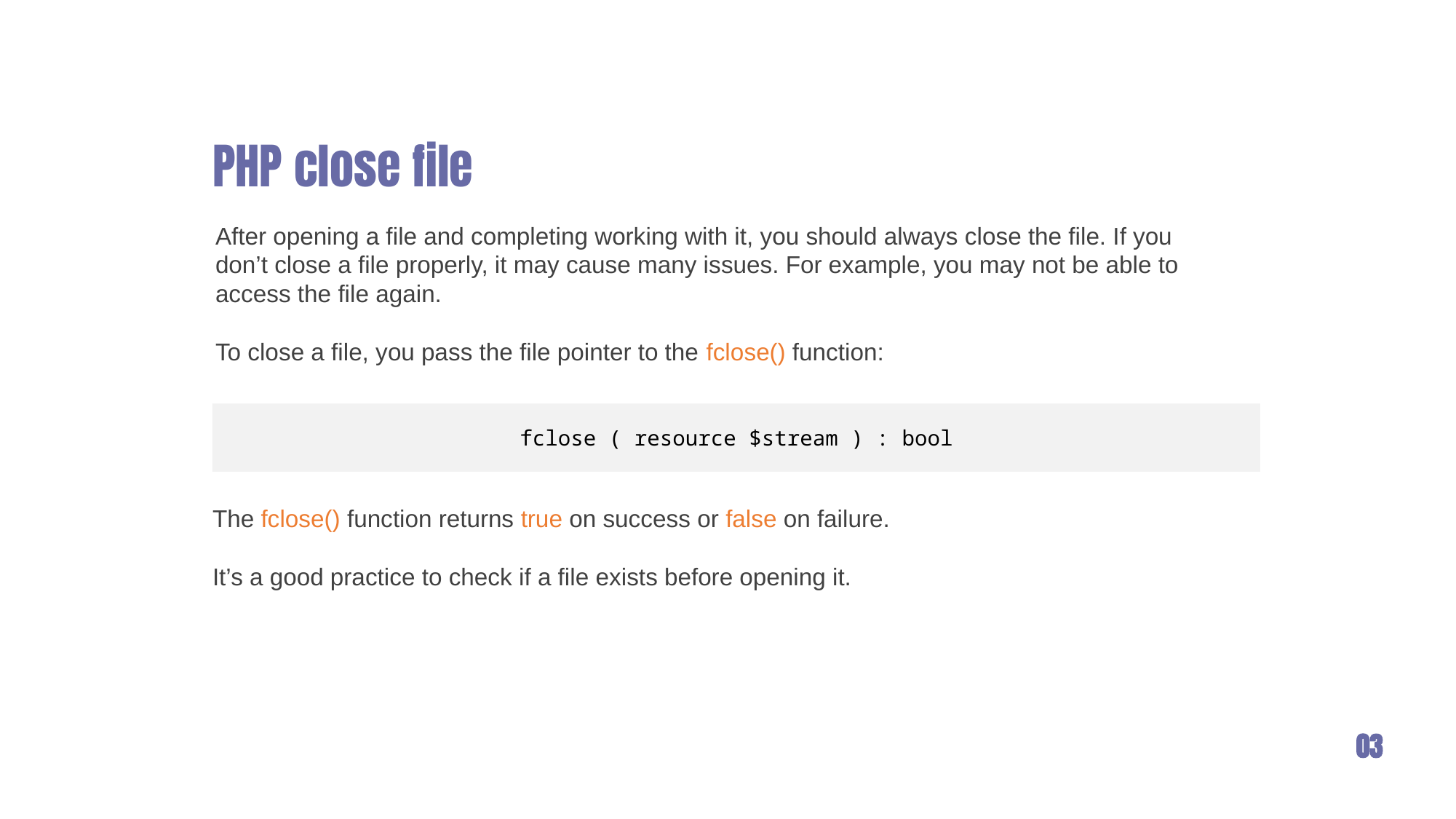

PHP close file
After opening a file and completing working with it, you should always close the file. If you don’t close a file properly, it may cause many issues. For example, you may not be able to access the file again.

To close a file, you pass the file pointer to the fclose() function:
fclose ( resource $stream ) : bool
The fclose() function returns true on success or false on failure.

It’s a good practice to check if a file exists before opening it.
03